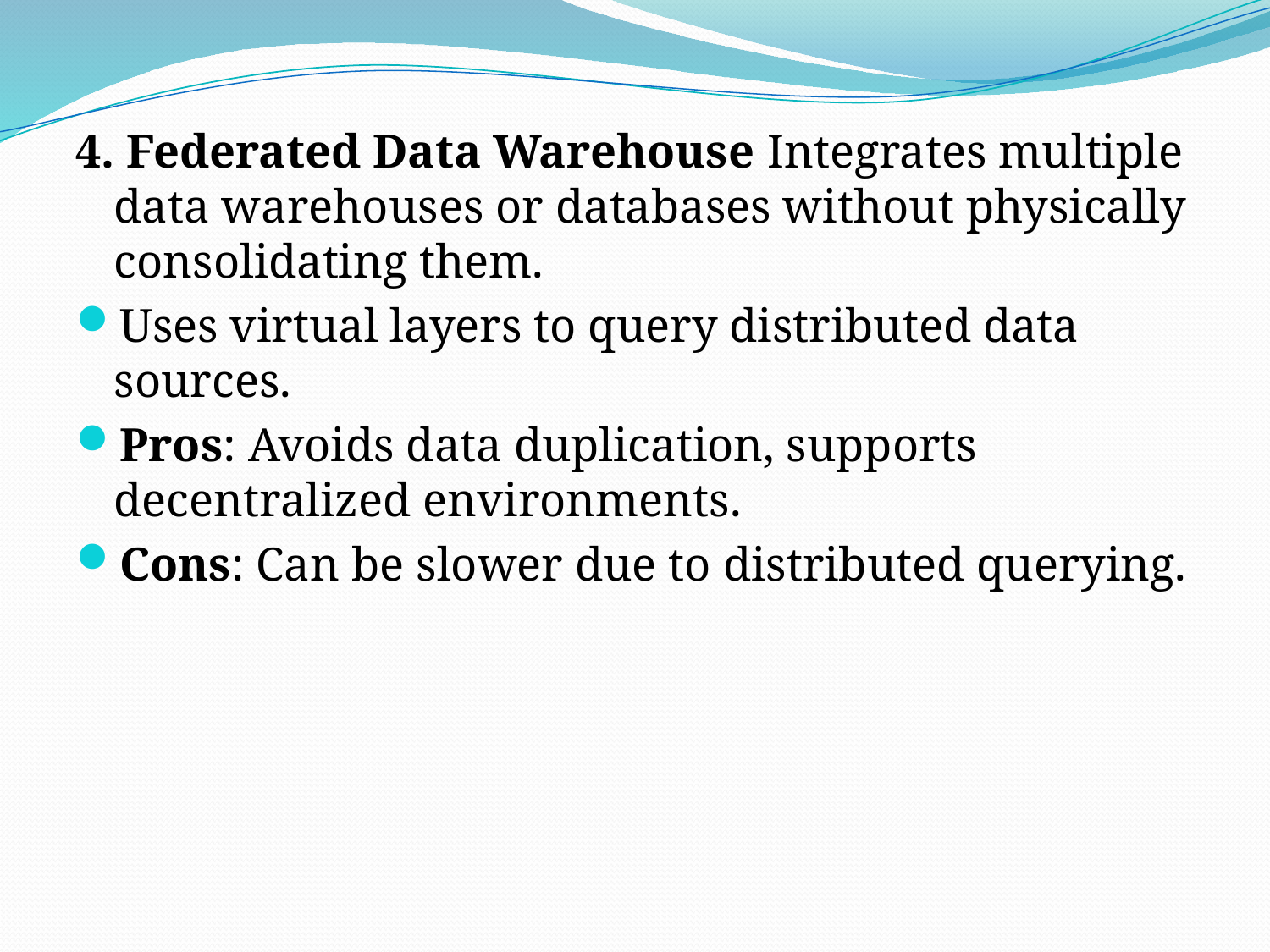

4. Federated Data Warehouse Integrates multiple data warehouses or databases without physically consolidating them.
Uses virtual layers to query distributed data sources.
Pros: Avoids data duplication, supports decentralized environments.
Cons: Can be slower due to distributed querying.